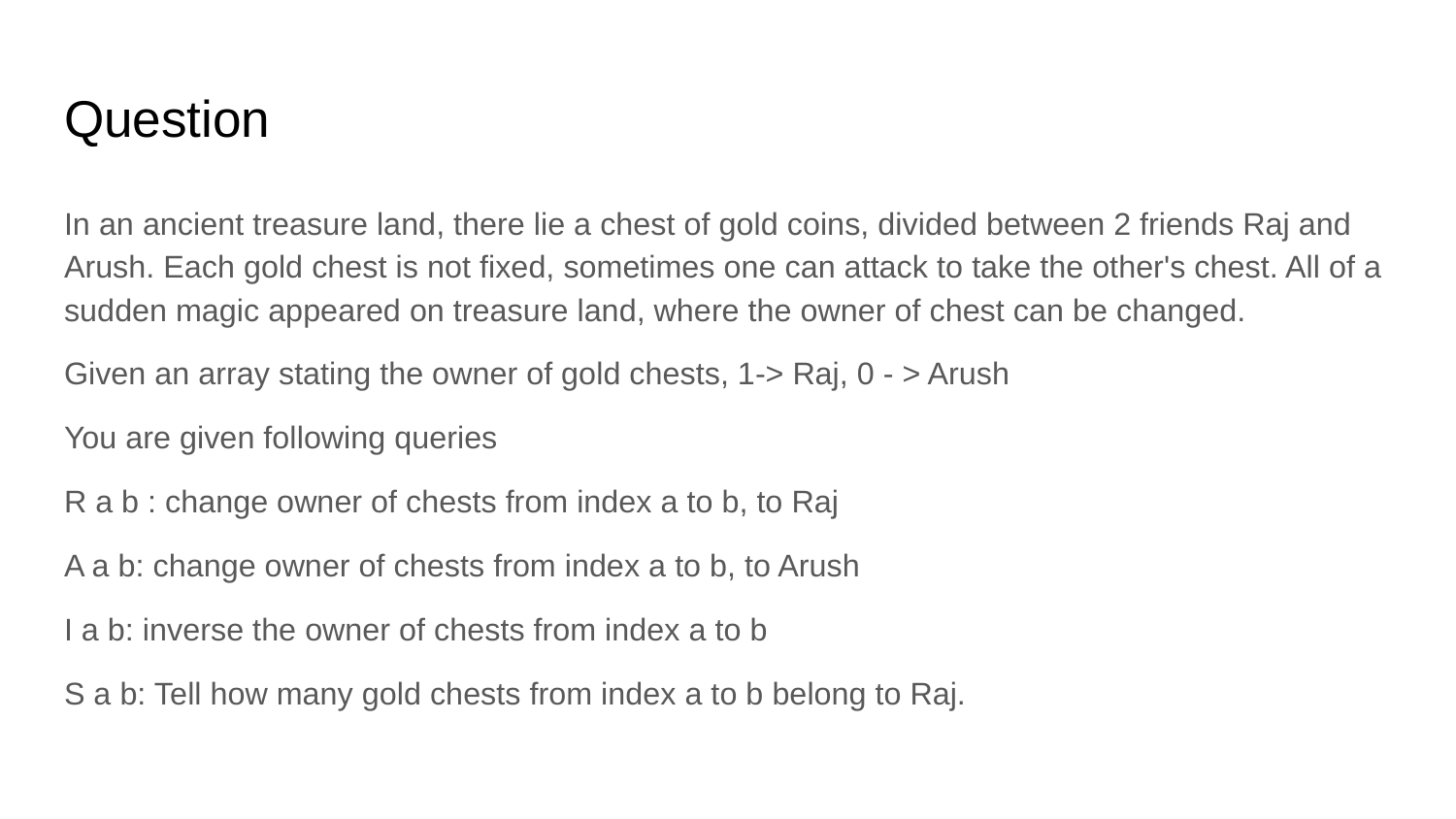

# Question
In an ancient treasure land, there lie a chest of gold coins, divided between 2 friends Raj and Arush. Each gold chest is not fixed, sometimes one can attack to take the other's chest. All of a sudden magic appeared on treasure land, where the owner of chest can be changed.
Given an array stating the owner of gold chests, 1-> Raj, 0 - > Arush
You are given following queries
R a b : change owner of chests from index a to b, to Raj
A a b: change owner of chests from index a to b, to Arush
I a b: inverse the owner of chests from index a to b
S a b: Tell how many gold chests from index a to b belong to Raj.